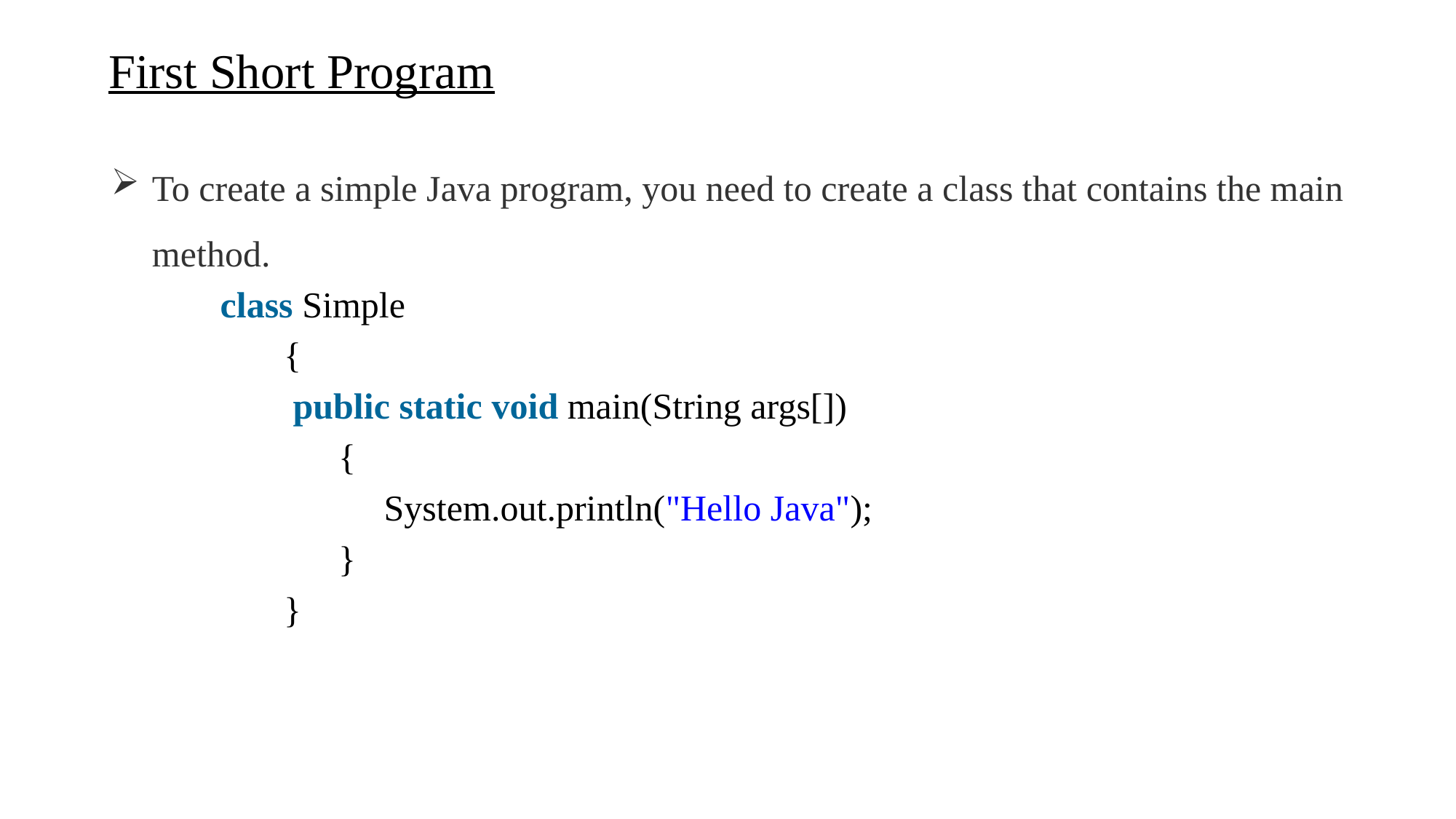

# First Short Program
To create a simple Java program, you need to create a class that contains the main method.
	class Simple
                   {
                    public static void main(String args[])
                         {
                              System.out.println("Hello Java");
                         }
                   }